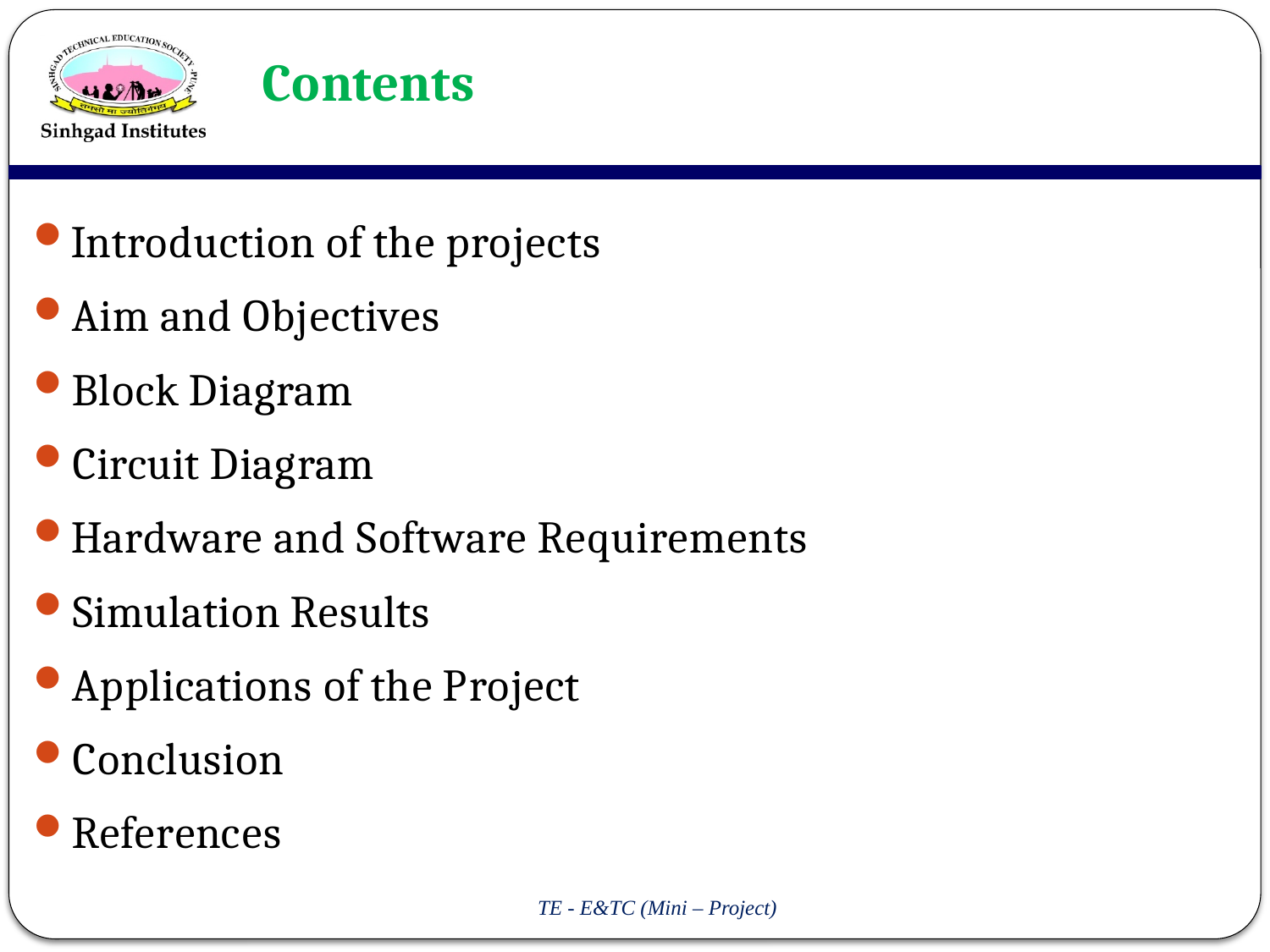

# Contents
Introduction of the projects
Aim and Objectives
Block Diagram
Circuit Diagram
Hardware and Software Requirements
Simulation Results
Applications of the Project
Conclusion
References